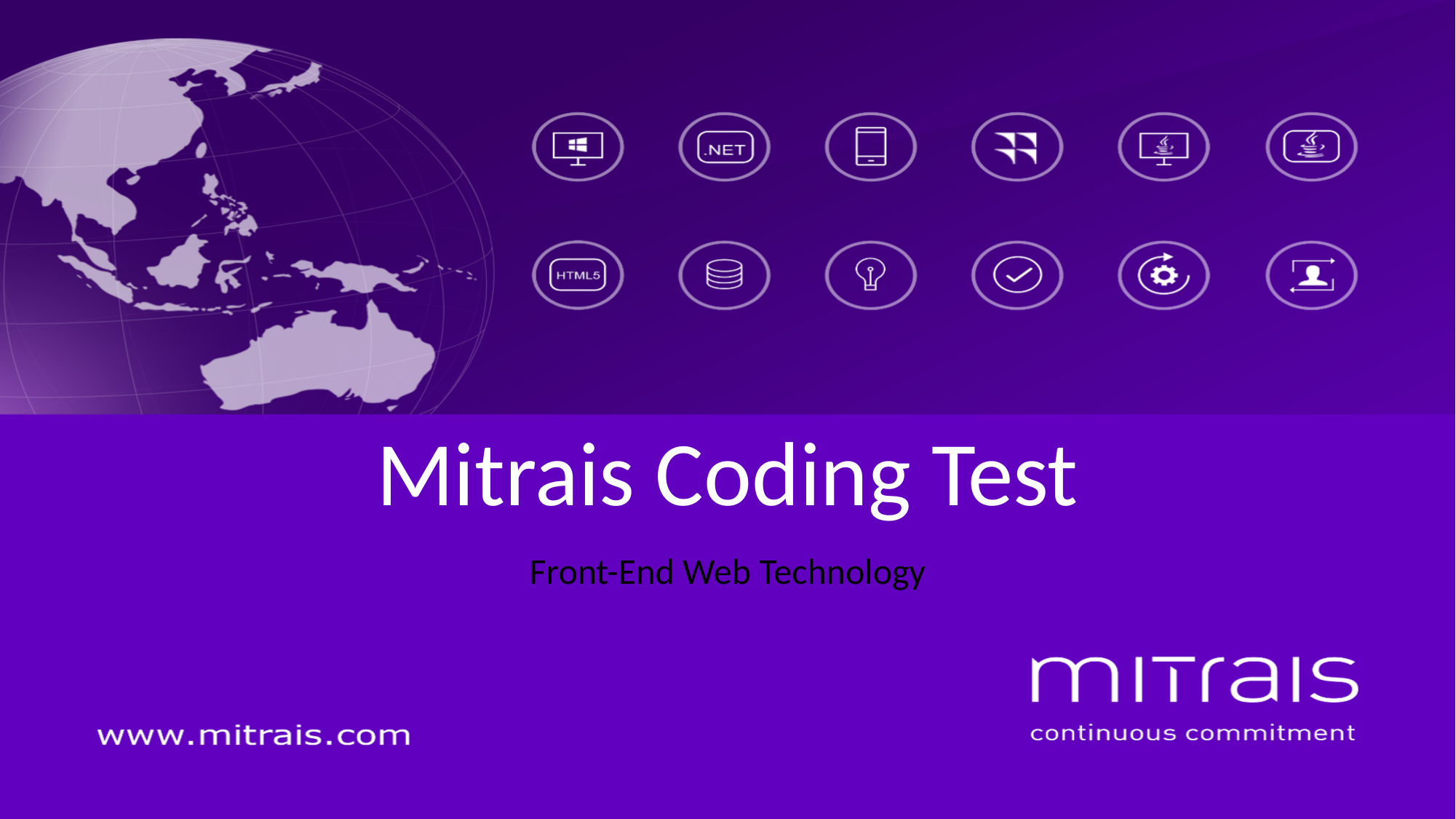

# Mitrais Coding Test
Front-End Web Technology